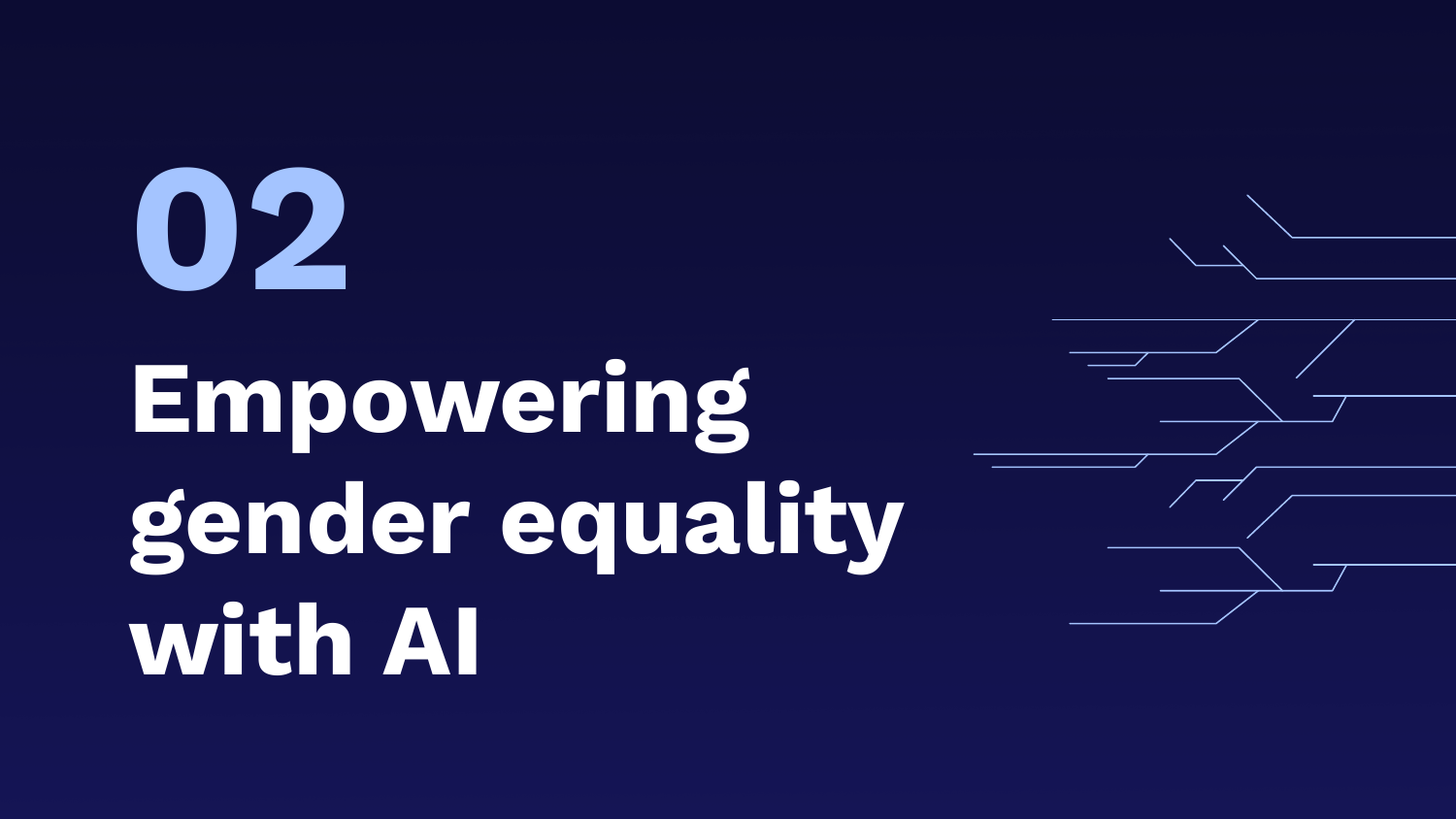

02

# Empowering gender equality with AI